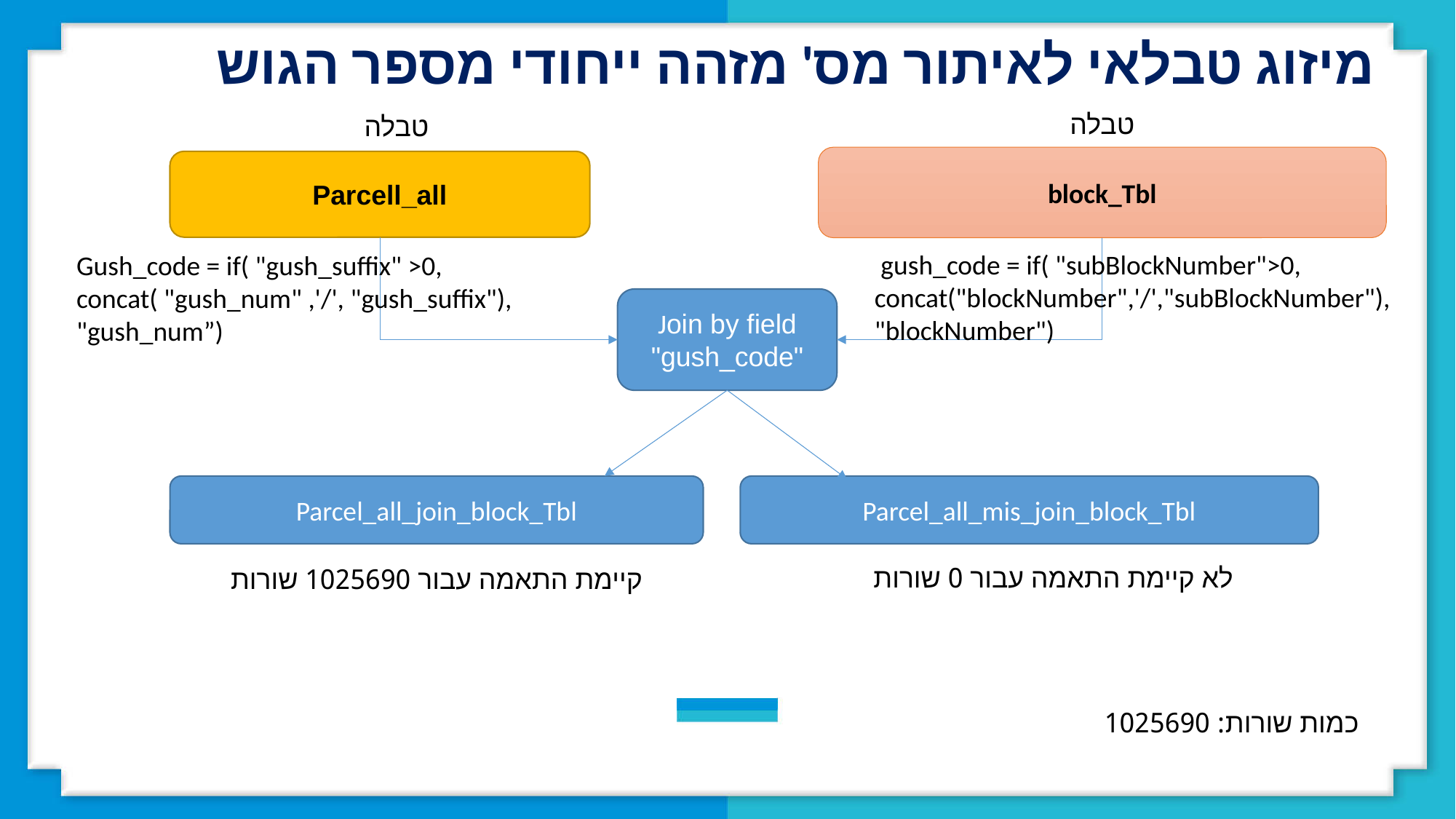

מיזוג טבלאי לאיתור מס' מזהה ייחודי מספר הגוש
טבלה
טבלה
block_Tbl
Parcell_all
 gush_code = if( "subBlockNumber">0, concat("blockNumber",'/',"subBlockNumber"),"blockNumber")
Gush_code = if( "gush_suffix" >0, concat( "gush_num" ,'/', "gush_suffix"), "gush_num”)
Join by field "gush_code"
Parcel_all_join_block_Tbl
Parcel_all_mis_join_block_Tbl
לא קיימת התאמה עבור 0 שורות
קיימת התאמה עבור 1025690 שורות
כמות שורות: 1025690